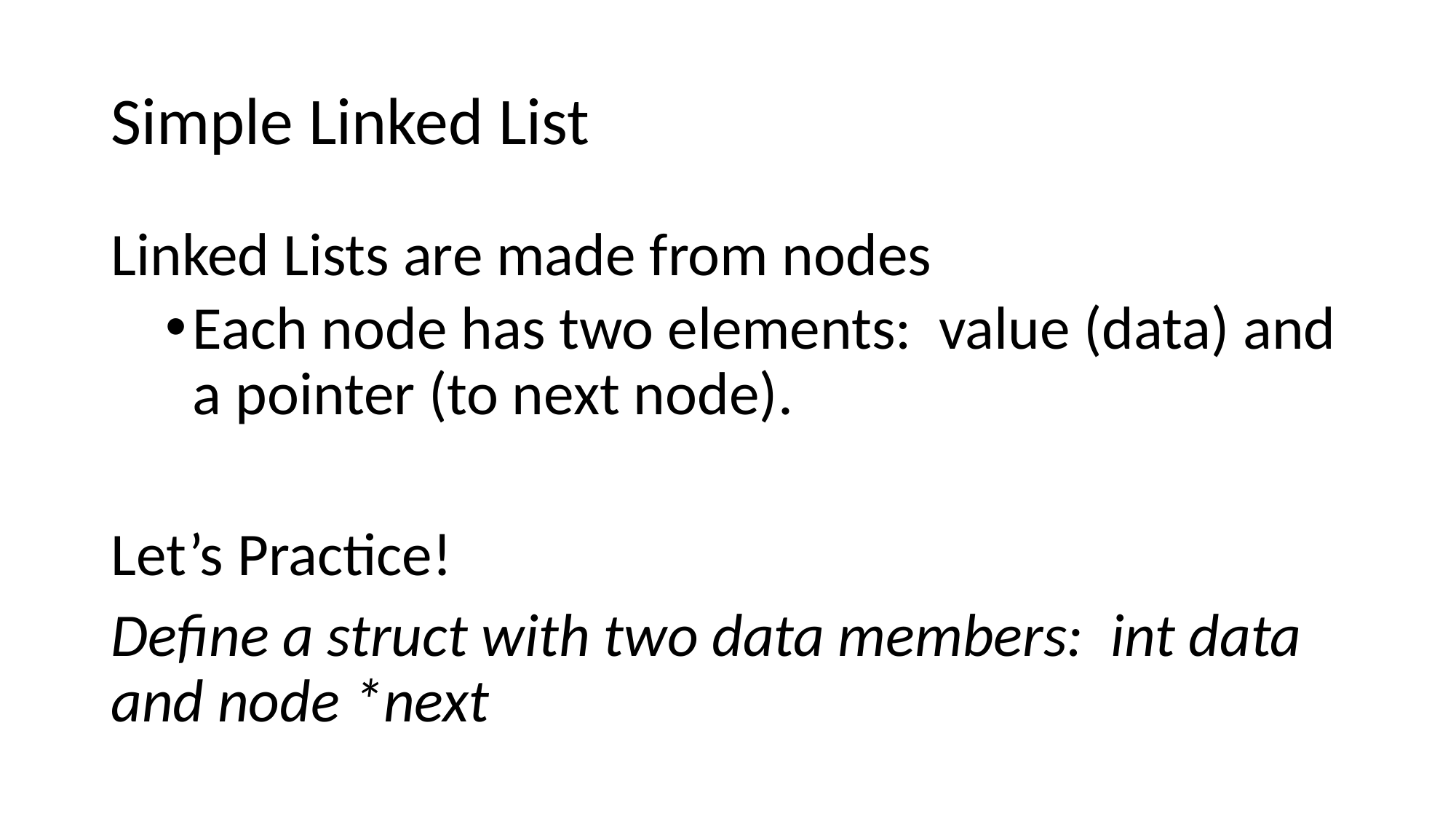

# Simple Linked List
Linked Lists are made from nodes
Each node has two elements:  value (data) and a pointer (to next node).

Let’s Practice!
Define a struct with two data members:  int data and node *next